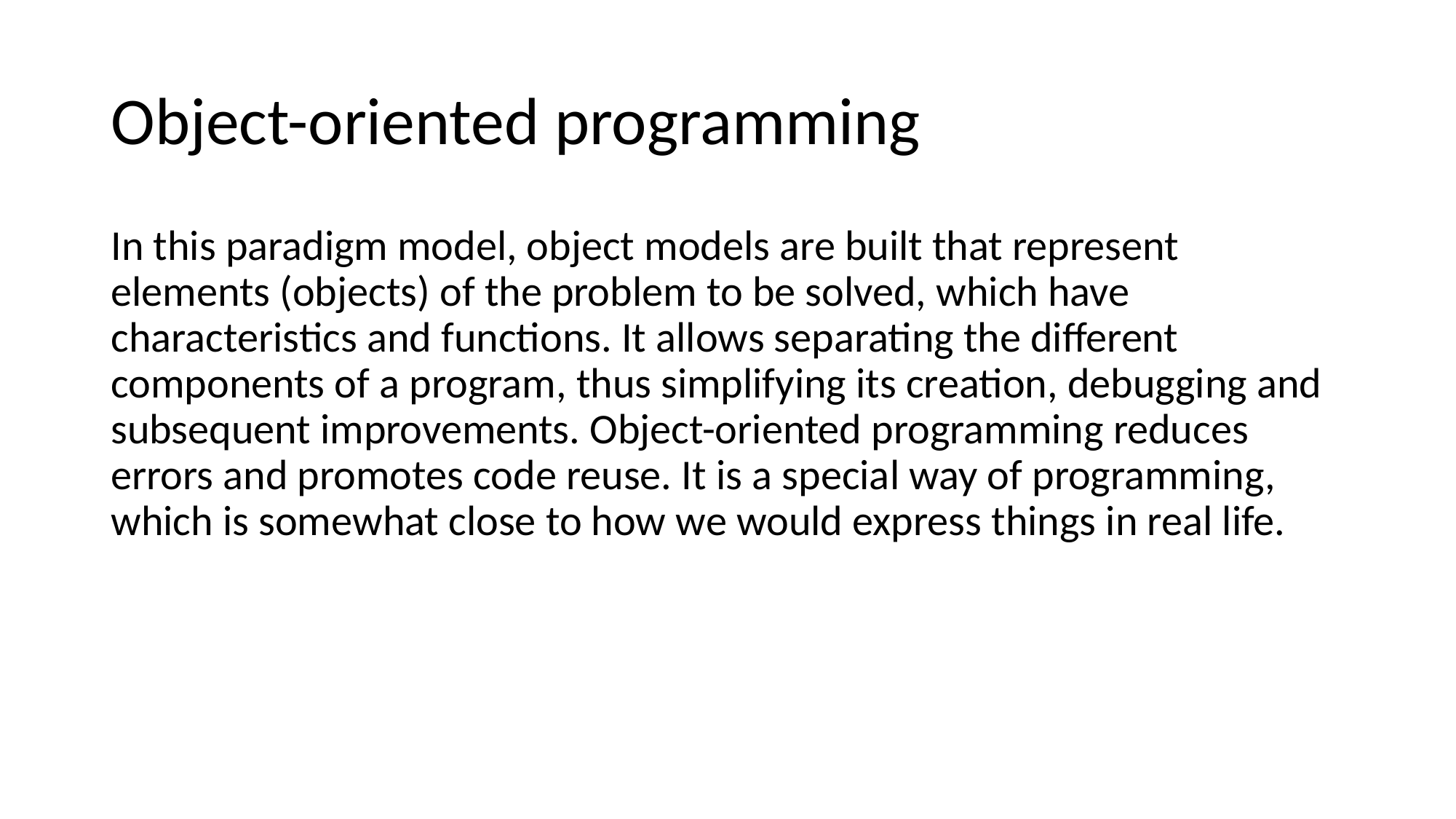

# Object-oriented programming
In this paradigm model, object models are built that represent elements (objects) of the problem to be solved, which have characteristics and functions. It allows separating the different components of a program, thus simplifying its creation, debugging and subsequent improvements. Object-oriented programming reduces errors and promotes code reuse. It is a special way of programming, which is somewhat close to how we would express things in real life.